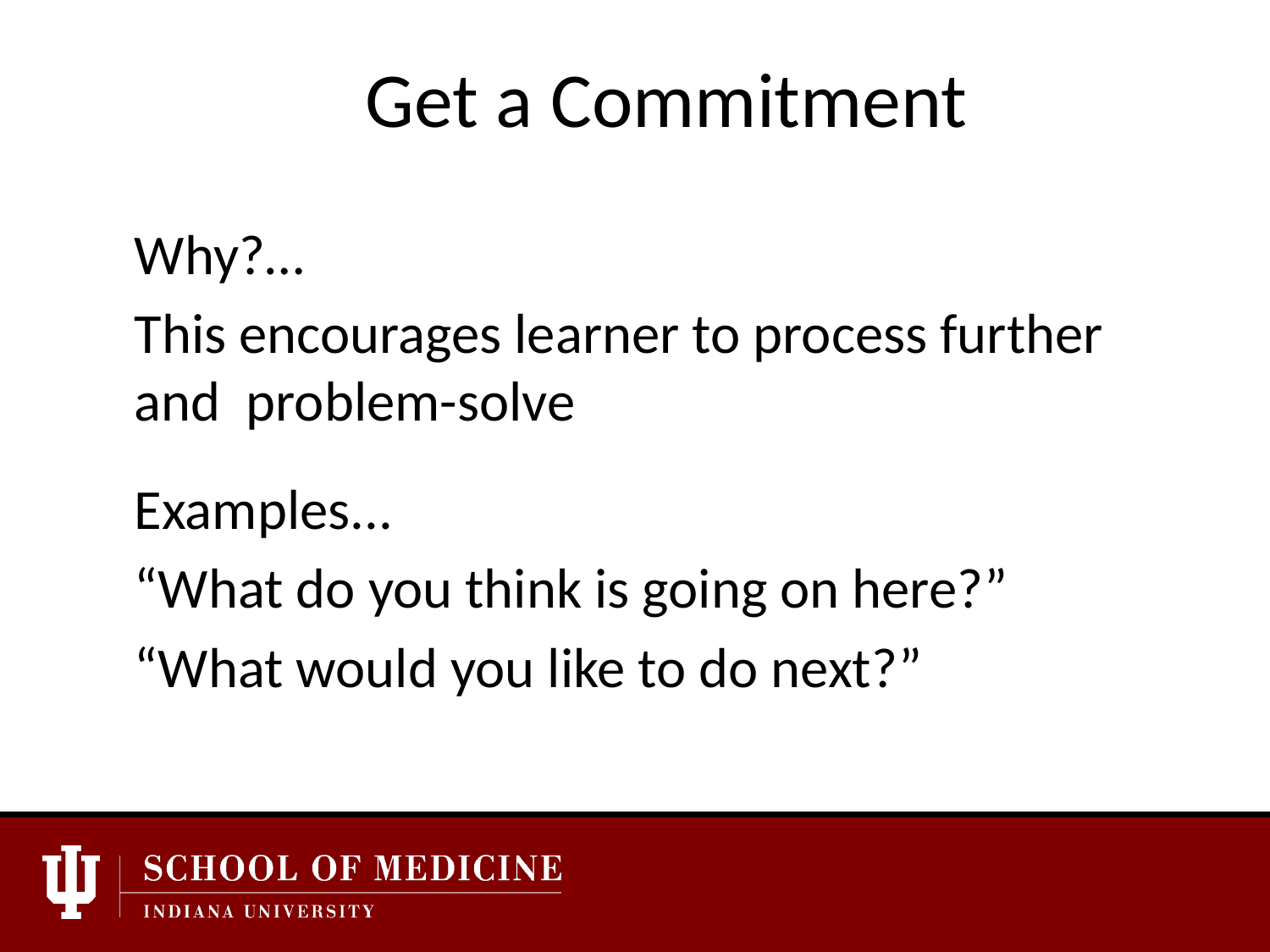

# Get a Commitment
Why?…
This encourages learner to process further and  problem-solve

Examples...
“What do you think is going on here?”
“What would you like to do next?”